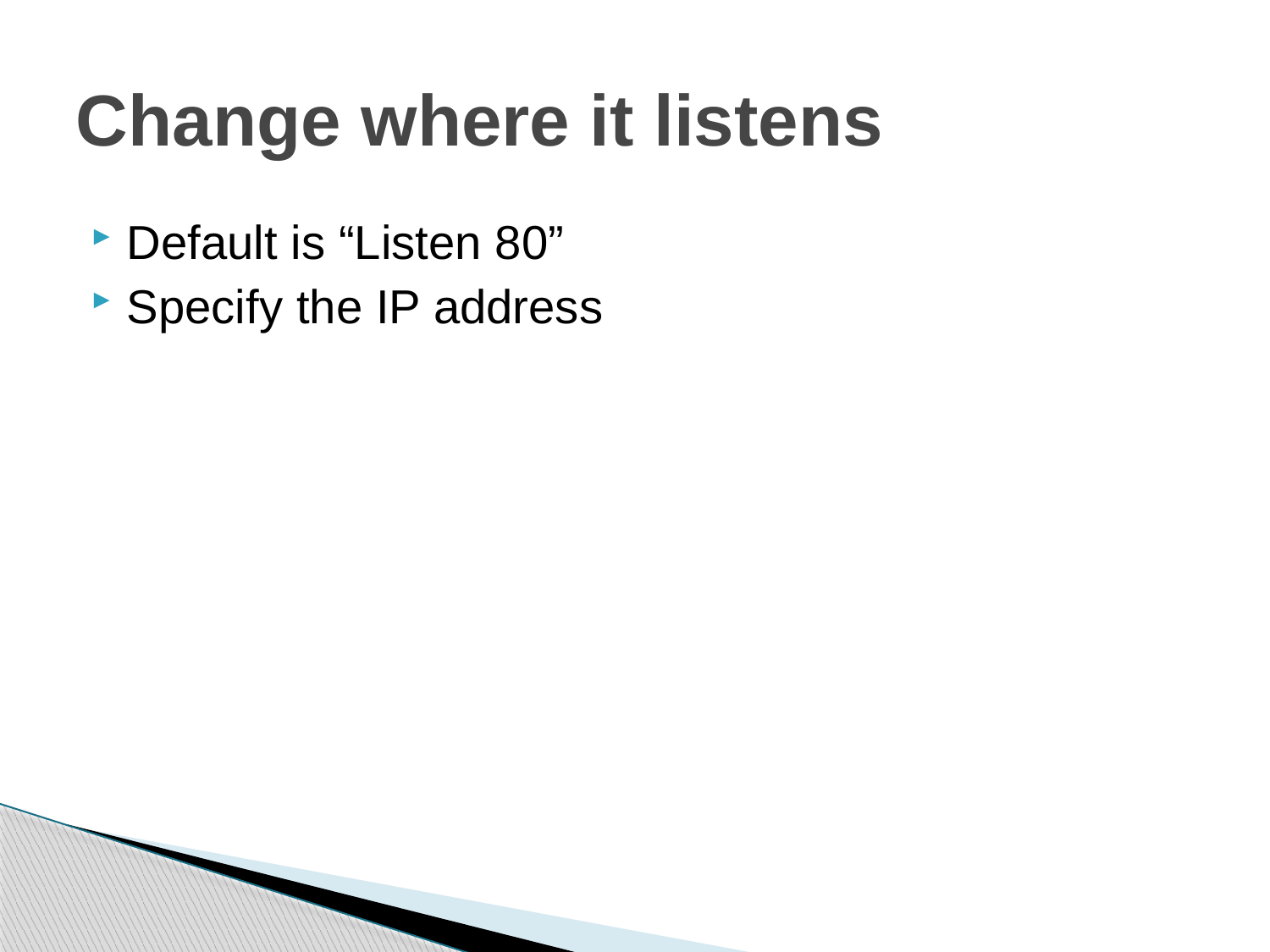

# Change where it listens
Default is “Listen 80”
Specify the IP address